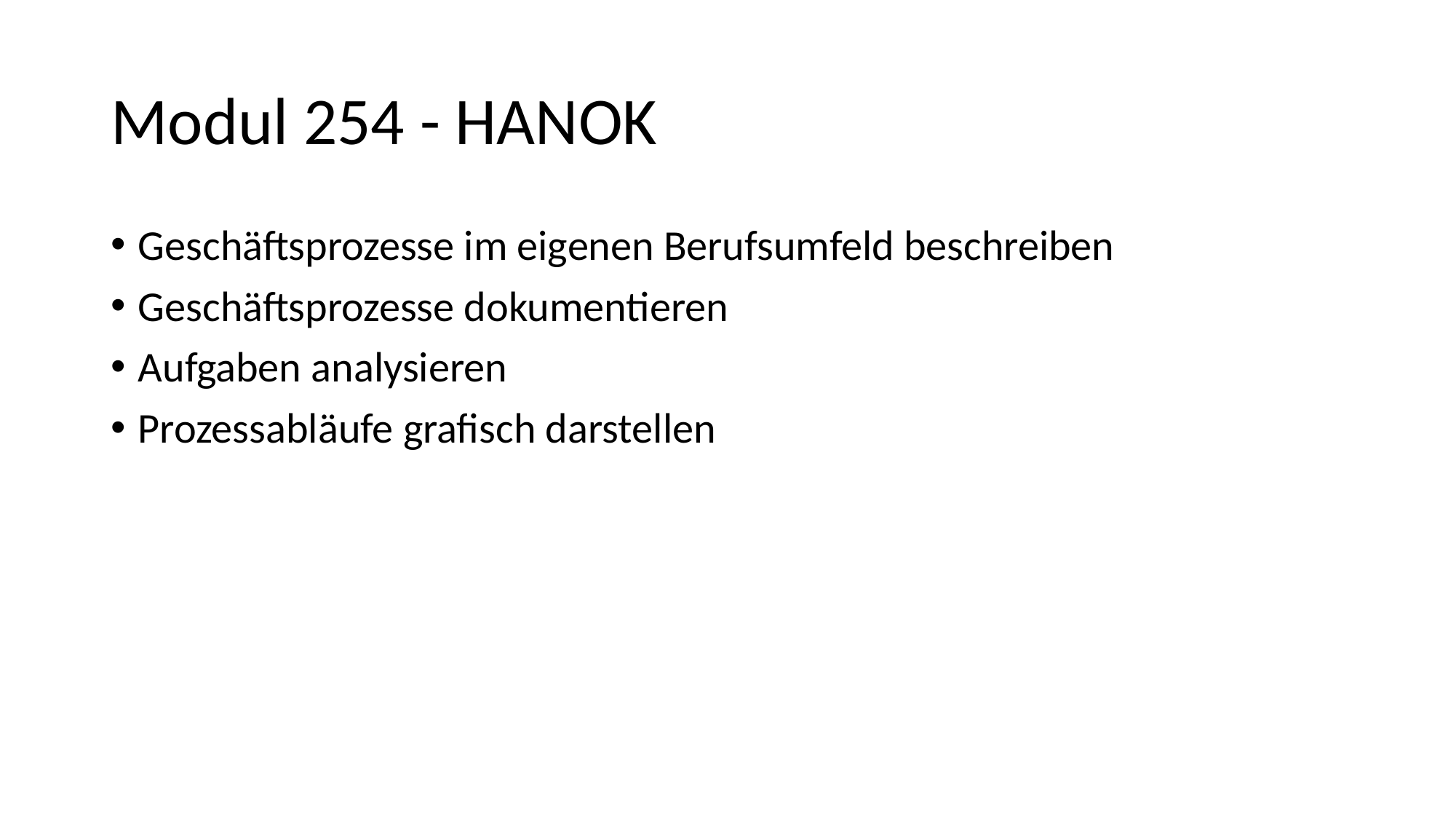

# Modul 254 - HANOK
Geschäftsprozesse im eigenen Berufsumfeld beschreiben
Geschäftsprozesse dokumentieren
Aufgaben analysieren
Prozessabläufe grafisch darstellen